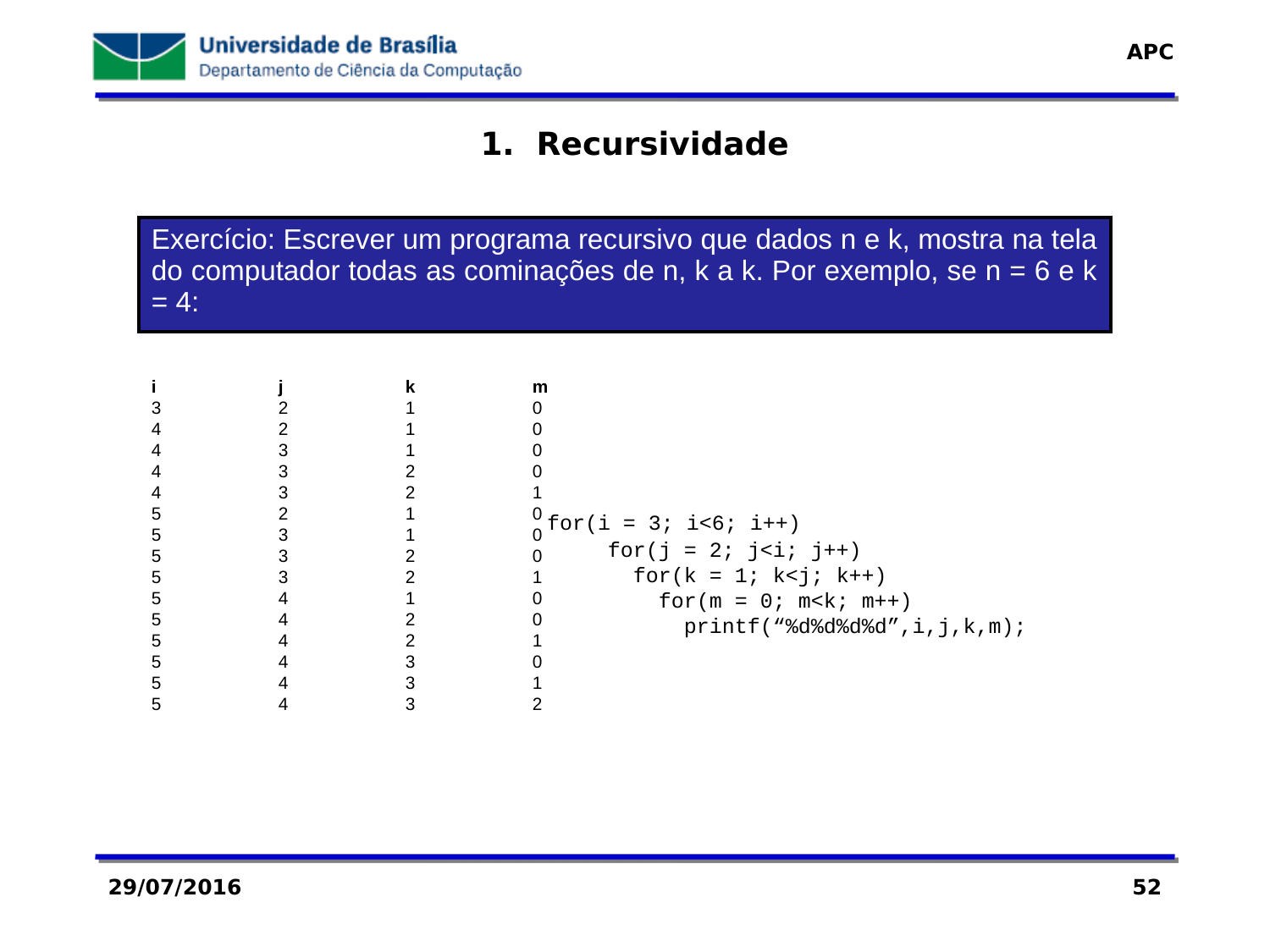

1.  Recursividade

                                       for(i = 3; i<6; i++)
                                    for(j = 2; j<i; j++)
                                      for(k = 1; k<j; k++)
                                        for(m = 0; m<k; m++)
                                          printf(“%d%d%d%d”,i,j,k,m);

| Exercício: Escrever um programa recursivo que dados n e k, mostra na tela do computador todas as cominações de n, k a k. Por exemplo, se n = 6 e k = 4: |
| --- |
i	j	k	m
3	2	1	0
4	2	1	0
4	3	1	0
4	3	2	0
4	3	2	1
5	2	1	0
5	3	1	0
5	3	2	0
5	3	2	1
5	4	1	0
5	4	2	0
5	4	2	1
5	4	3	0
5	4	3	1
5	4	3	2
29/07/2016
52